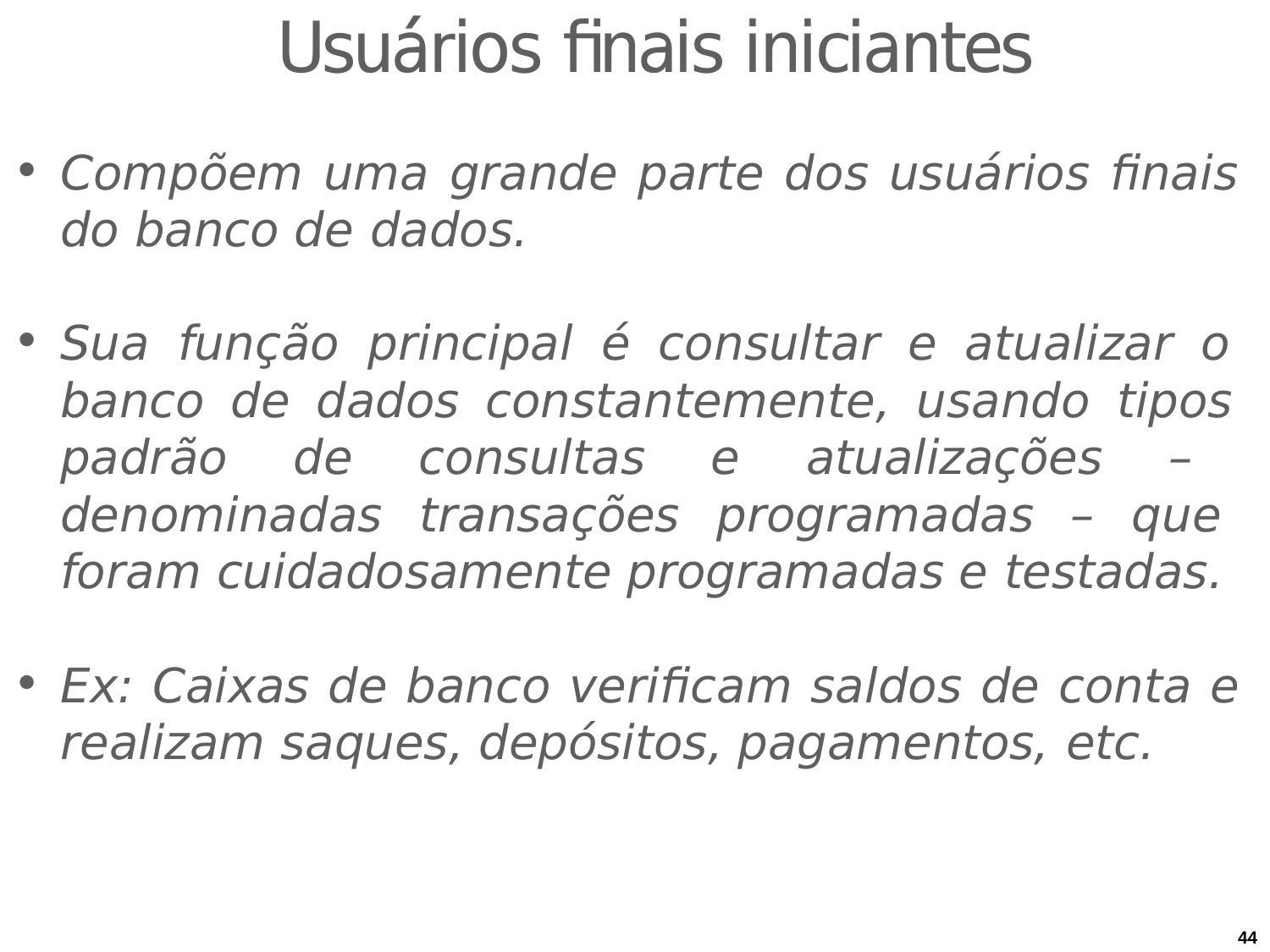

# Usuários finais iniciantes
Compõem uma grande parte dos usuários finais  do banco de dados.

Sua função principal é consultar e atualizar o  banco de dados constantemente, usando tipos  padrão de consultas e atualizações –  denominadas transações programadas – que  foram cuidadosamente programadas e testadas.

Ex: Caixas de banco verificam saldos de conta e  realizam saques, depósitos, pagamentos, etc.
44